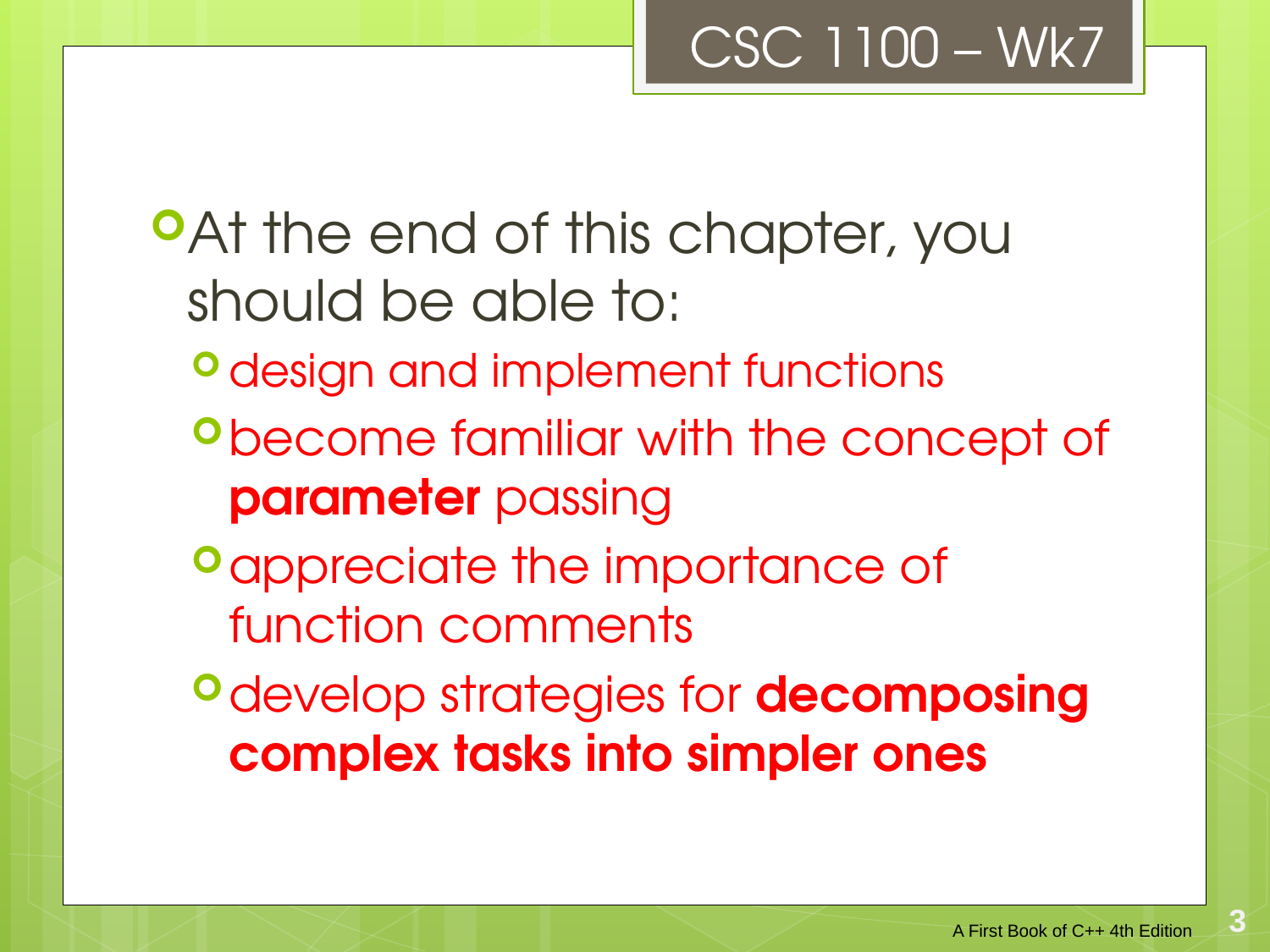

CSC 1100 – Wk7
At the end of this chapter, you should be able to:
design and implement functions
become familiar with the concept of parameter passing
appreciate the importance of function comments
develop strategies for decomposing complex tasks into simpler ones

3
A First Book of C++ 4th Edition